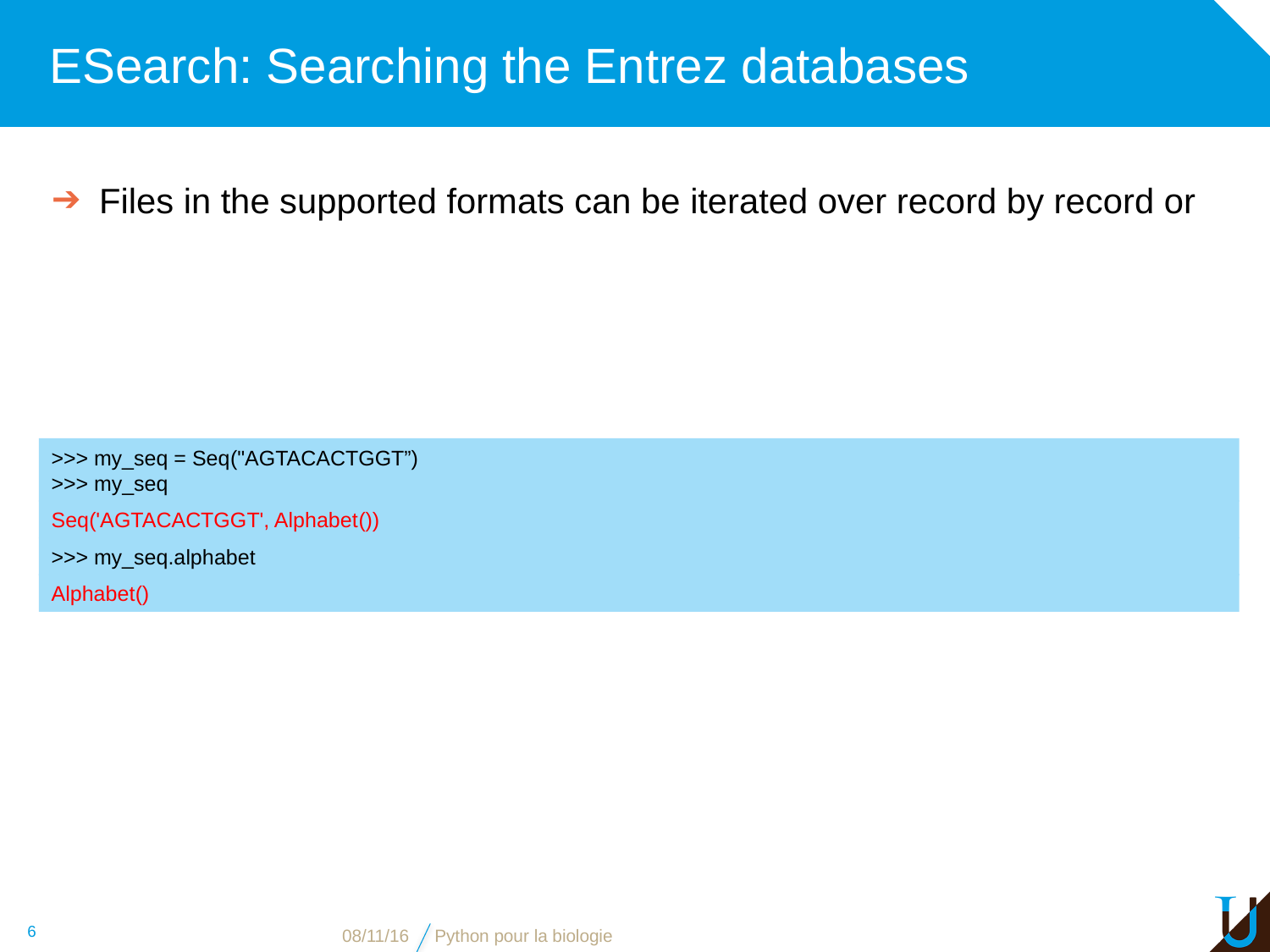

# ESearch: Searching the Entrez databases
Files in the supported formats can be iterated over record by record or

>>> my_seq = Seq("AGTACACTGGT”)
>>> my_seq
Seq('AGTACACTGGT', Alphabet())
>>> my_seq.alphabet
Alphabet()
6
08/11/16
Python pour la biologie